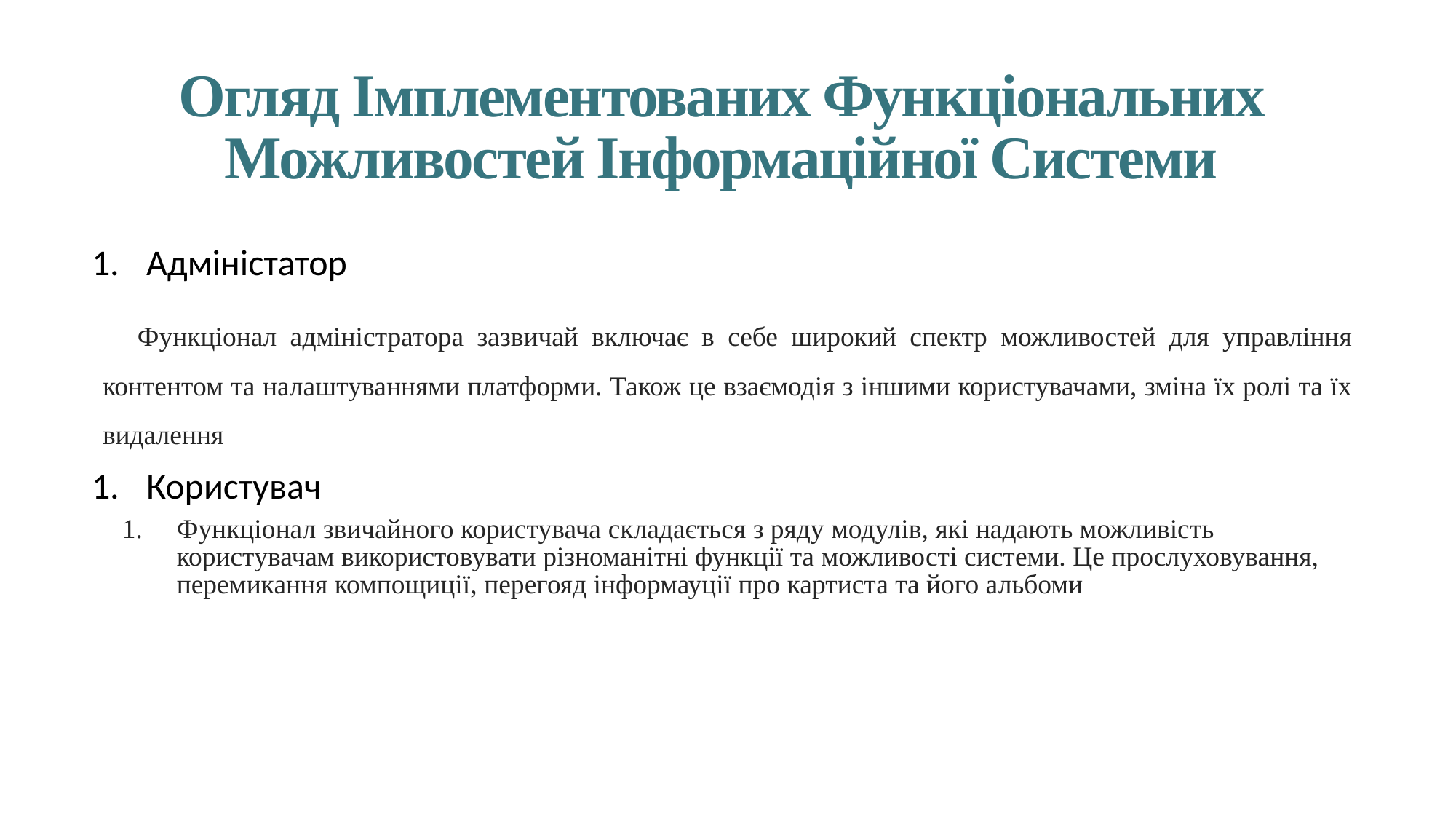

# Огляд Імплементованих Функціональних Можливостей Інформаційної Системи
Адміністатор
Функціонал адміністратора зазвичай включає в себе широкий спектр можливостей для управління контентом та налаштуваннями платформи. Також це взаємодія з іншими користувачами, зміна їх ролі та їх видалення
Користувач
Функціонал звичайного користувача складається з ряду модулів, які надають можливість користувачам використовувати різноманітні функції та можливості системи. Це прослуховування, перемикання компощиції, перегояд інформауції про картиста та його альбоми